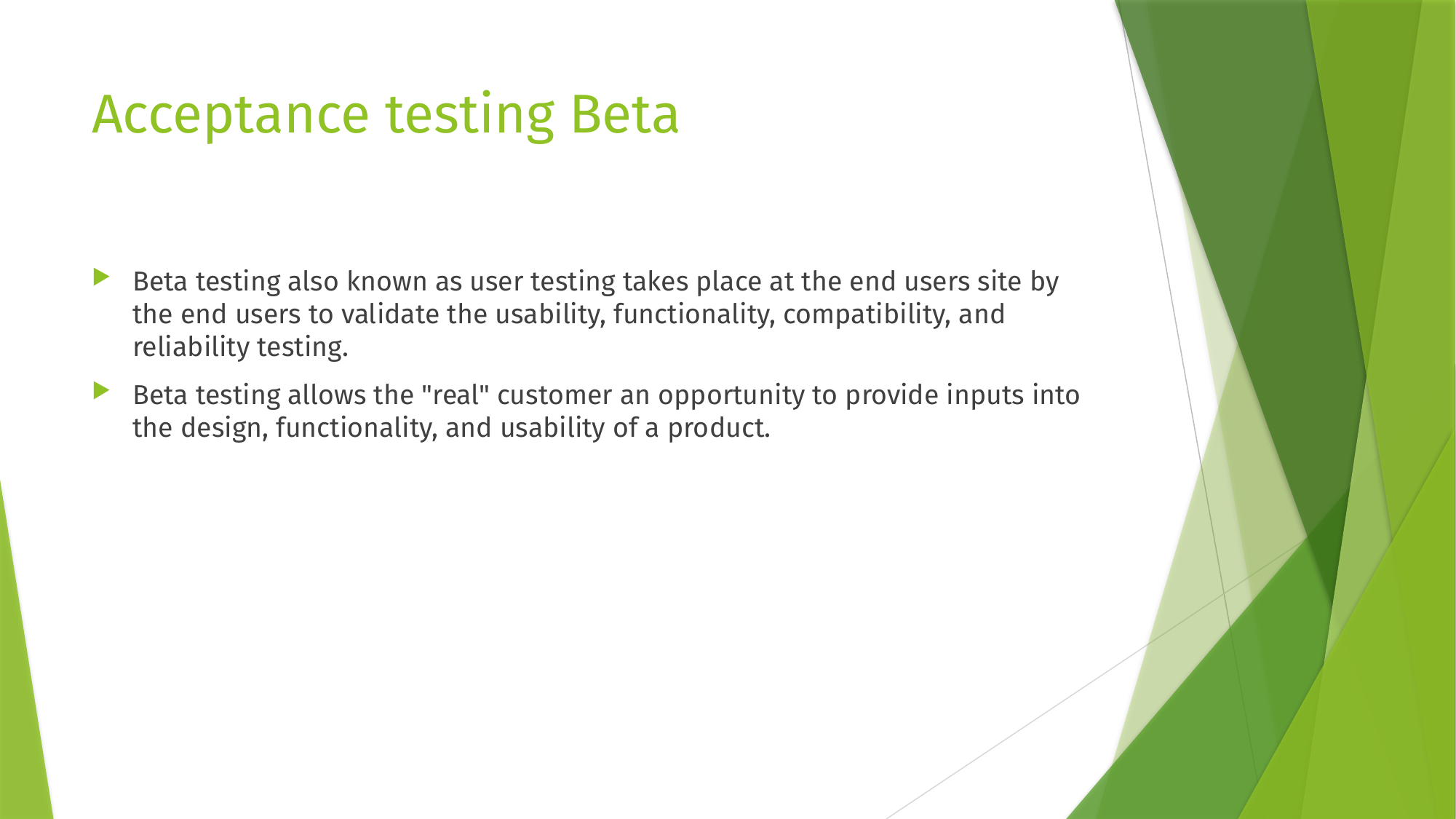

# Acceptance testing Beta
Beta testing also known as user testing takes place at the end users site by the end users to validate the usability, functionality, compatibility, and reliability testing.
Beta testing allows the "real" customer an opportunity to provide inputs into the design, functionality, and usability of a product.